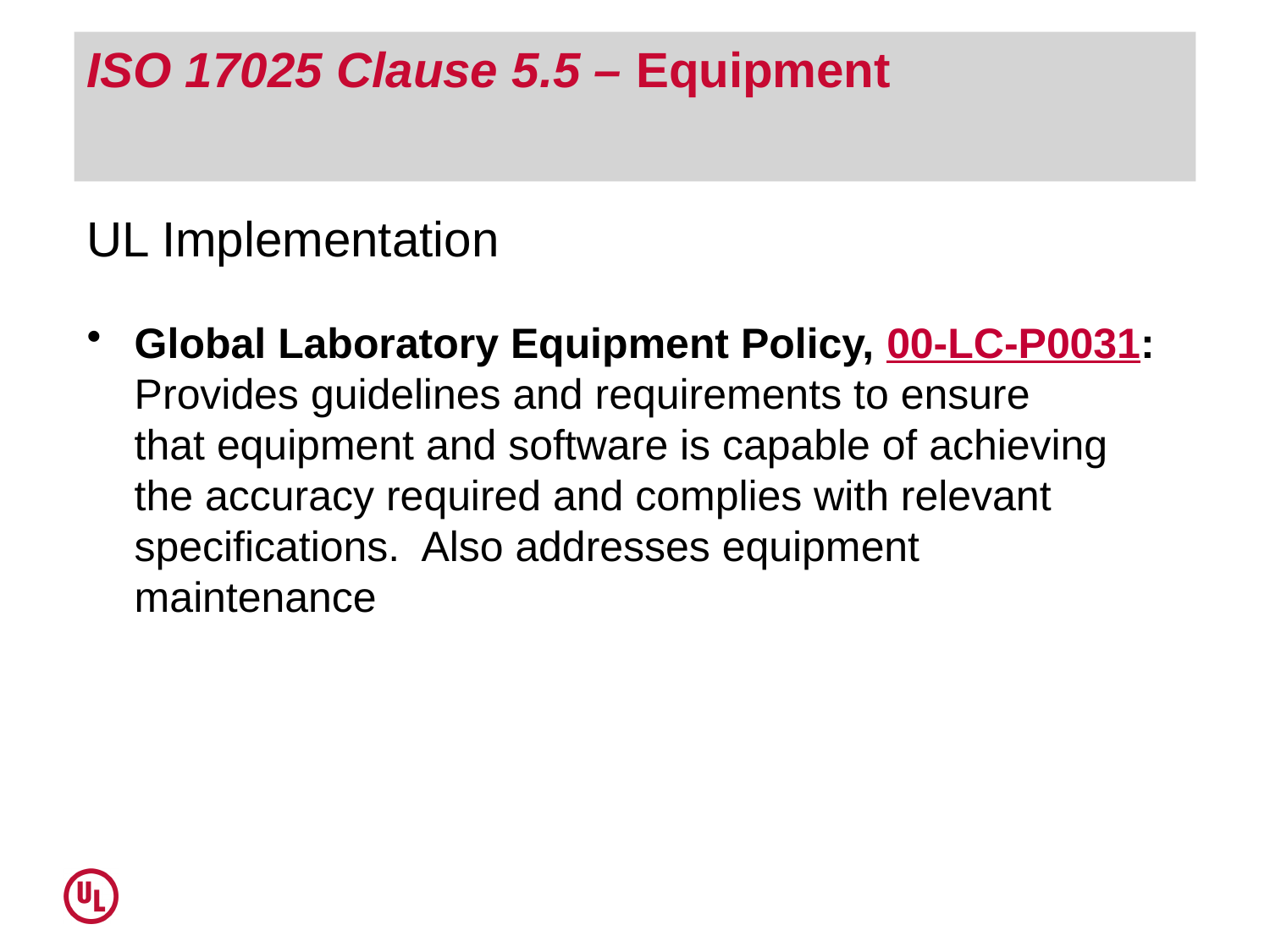

# ISO 17025 Clause 5.5 – Equipment
UL Implementation

Global Laboratory Equipment Policy, 00-LC-P0031: Provides guidelines and requirements to ensure that equipment and software is capable of achieving the accuracy required and complies with relevant specifications.  Also addresses equipment maintenance